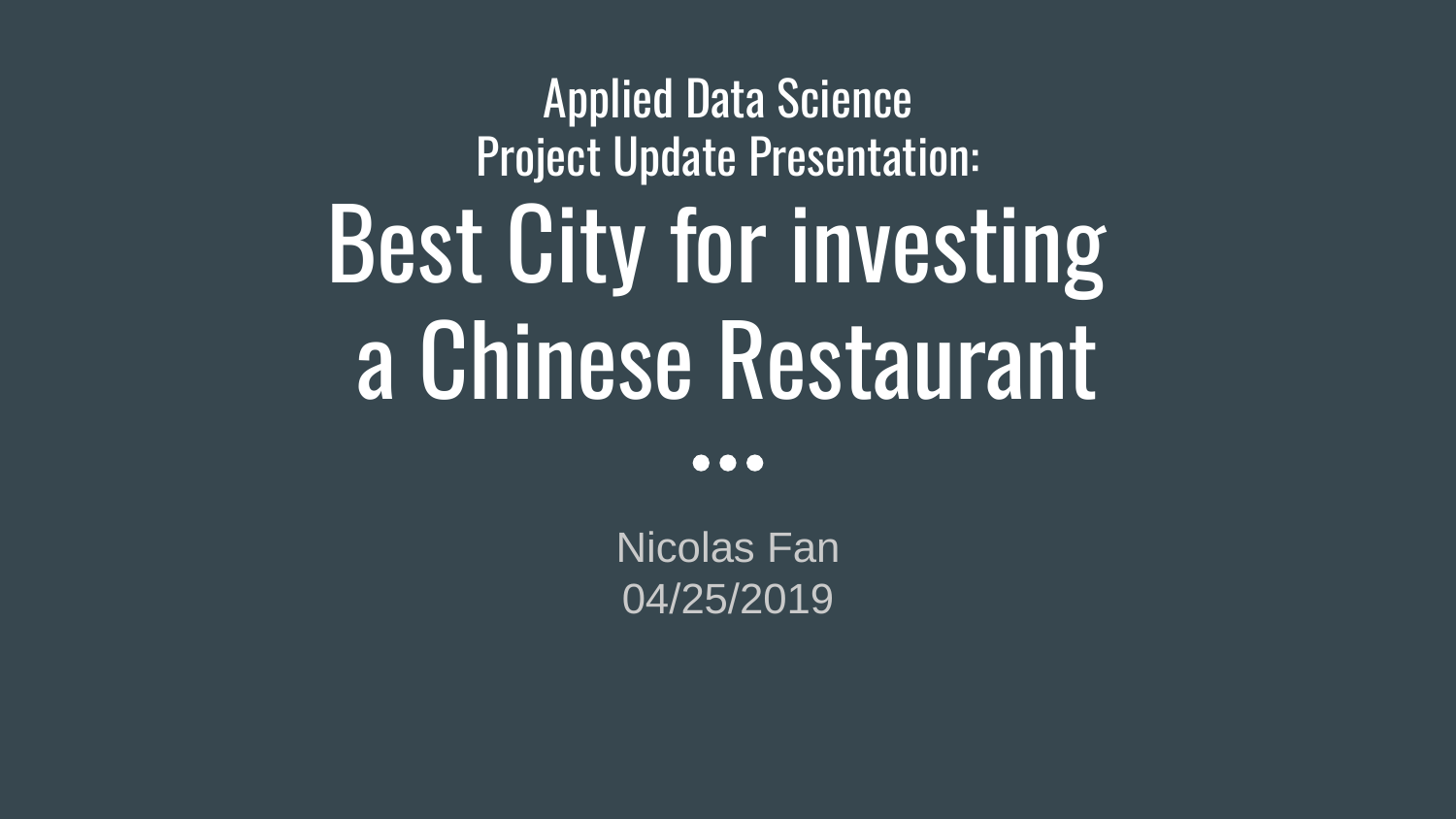

# Applied Data Science
Project Update Presentation:
Best City for investing
a Chinese Restaurant
Nicolas Fan
04/25/2019